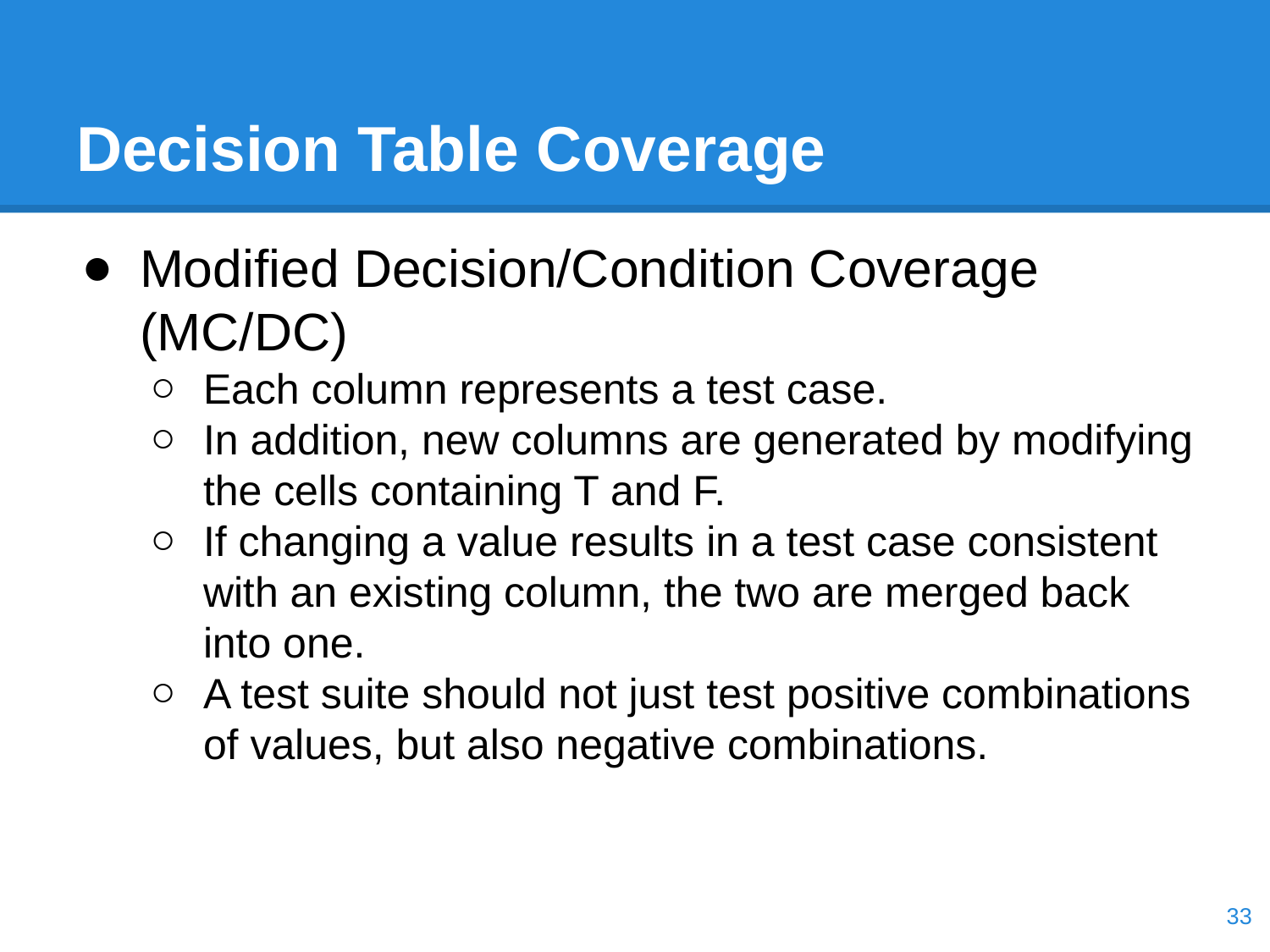

# Decision Table Coverage
Modified Decision/Condition Coverage (MC/DC)
Each column represents a test case.
In addition, new columns are generated by modifying the cells containing T and F.
If changing a value results in a test case consistent with an existing column, the two are merged back into one.
A test suite should not just test positive combinations of values, but also negative combinations.
33